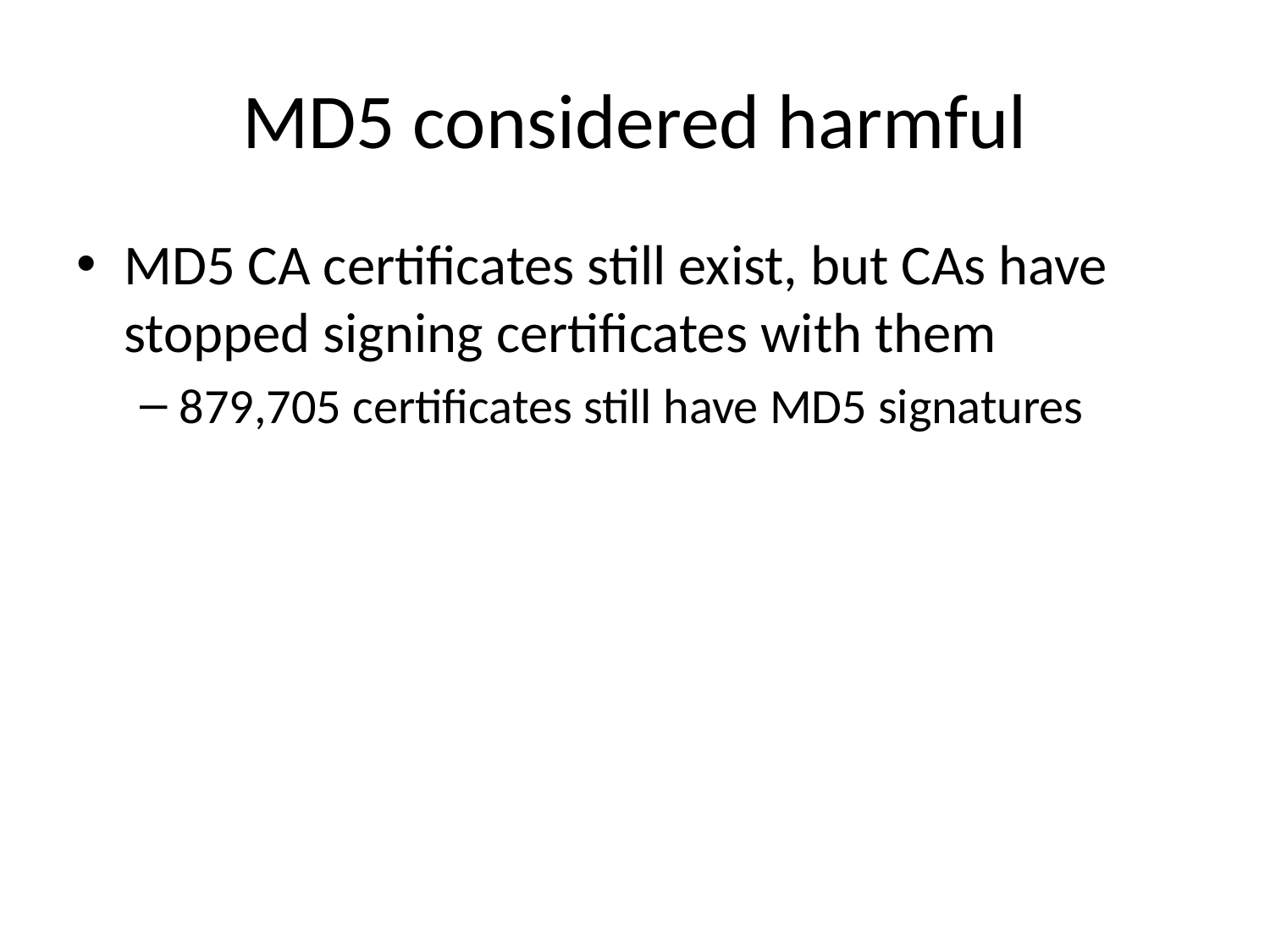

# MD5 considered harmful
MD5 CA certificates still exist, but CAs have stopped signing certificates with them
879,705 certificates still have MD5 signatures